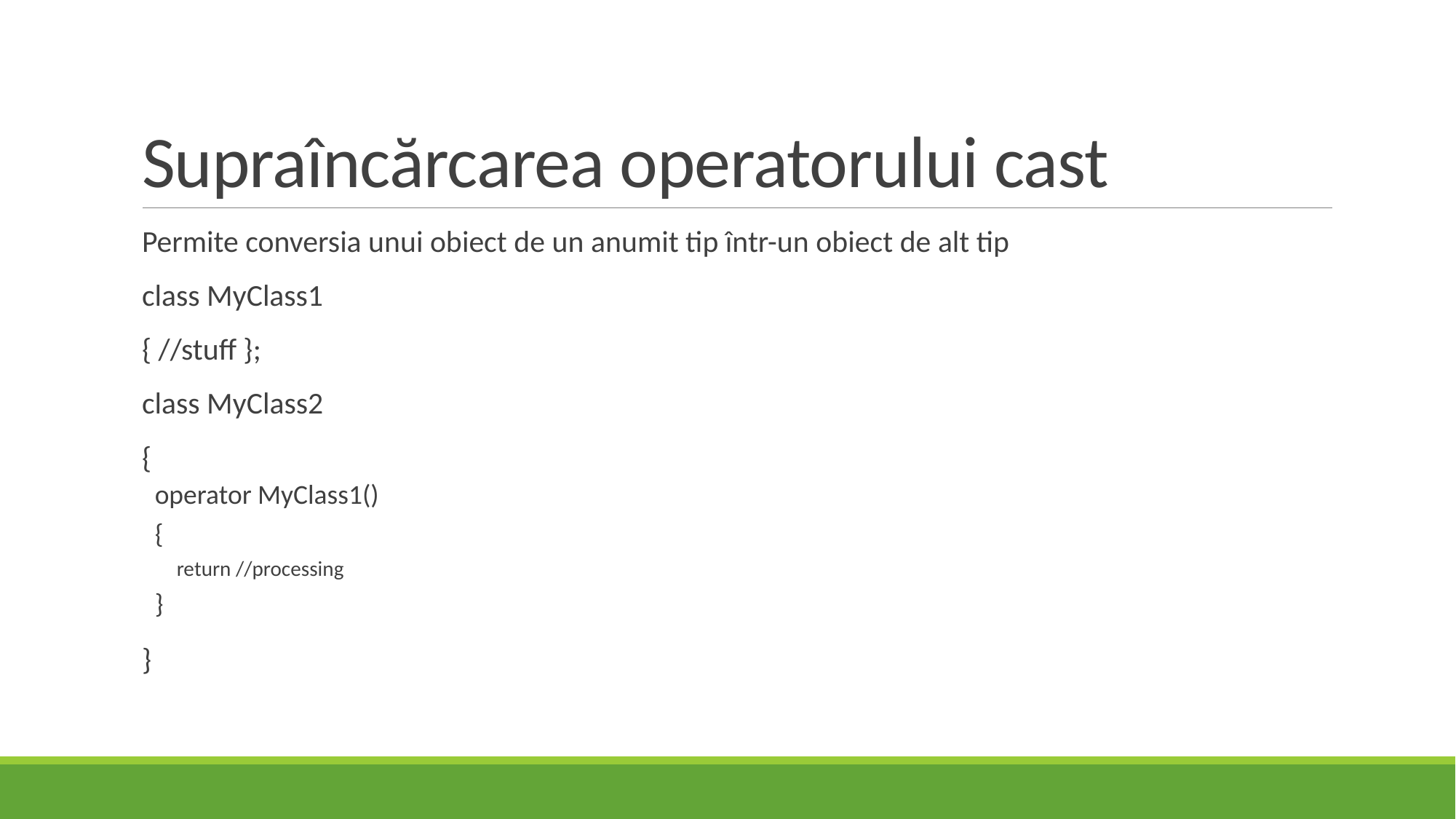

# Supraîncărcarea operatorului cast
Permite conversia unui obiect de un anumit tip într-un obiect de alt tip
class MyClass1
{ //stuff };
class MyClass2
{
operator MyClass1()
{
return //processing
}
}